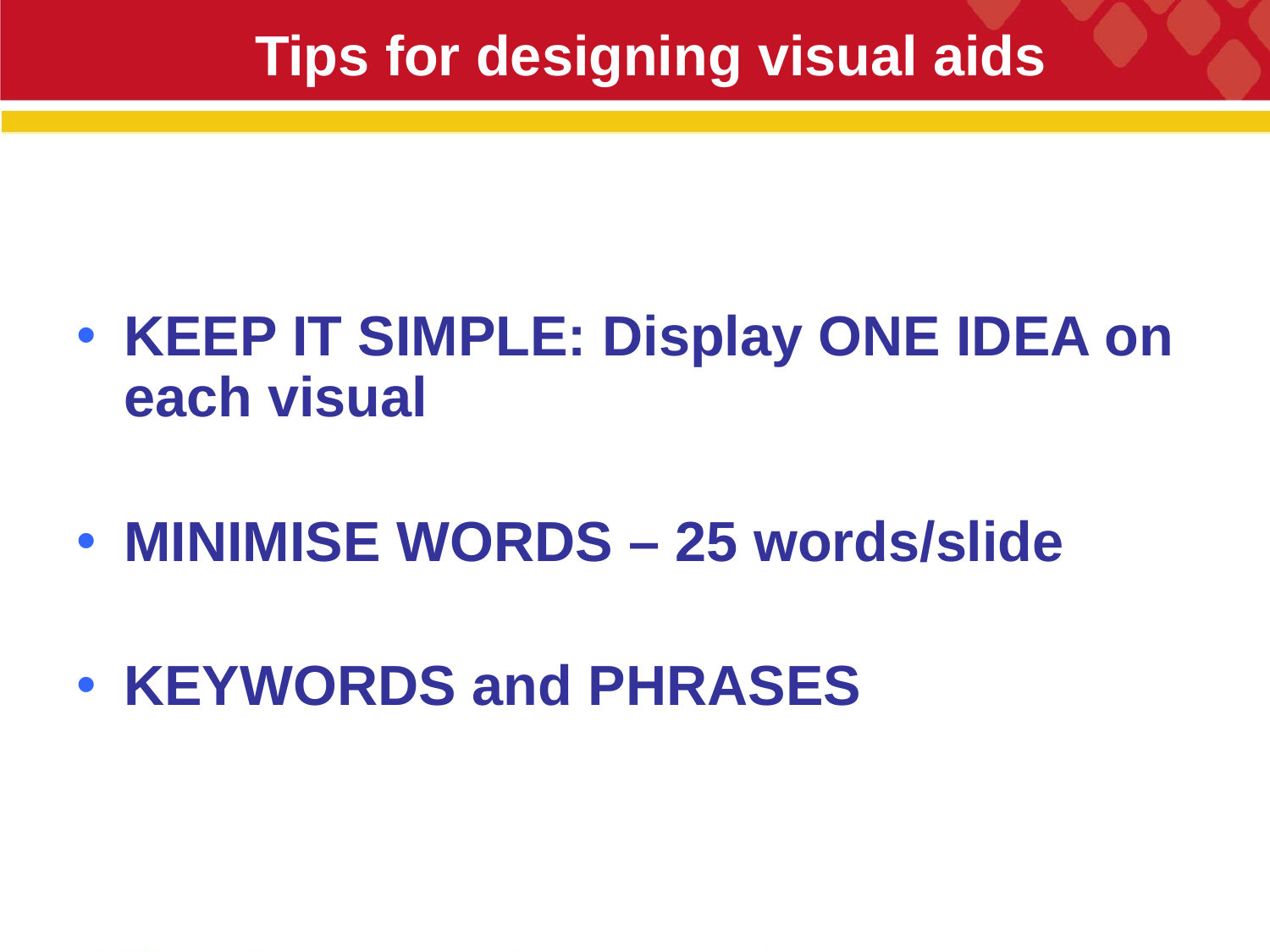

# Tips for designing visual aids

KEEP IT SIMPLE: Display ONE IDEA on each visual

MINIMISE WORDS – 25 words/slide

KEYWORDS and PHRASES